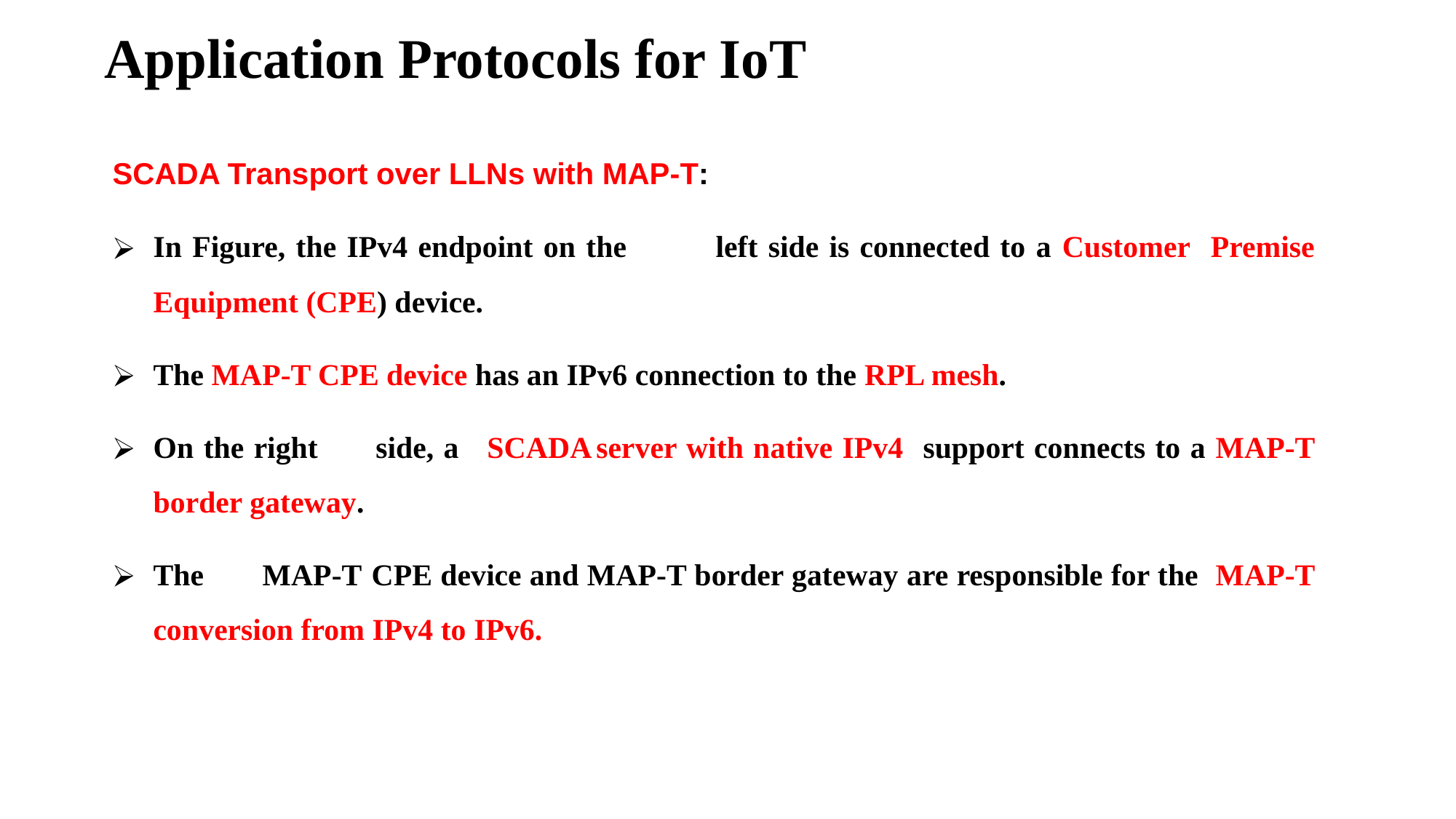

# Application Protocols for IoT

SCADA Transport over LLNs with MAP-T:
In Figure, the IPv4 endpoint on the	left side is connected to a Customer  Premise Equipment (CPE) device.
The MAP-T CPE device has an IPv6 connection to the RPL mesh.
On the right	side, a	SCADA	server with native IPv4  support connects to a MAP-T border gateway.
The	MAP-T	CPE device and MAP-T border gateway are responsible for the  MAP-T conversion from IPv4 to IPv6.